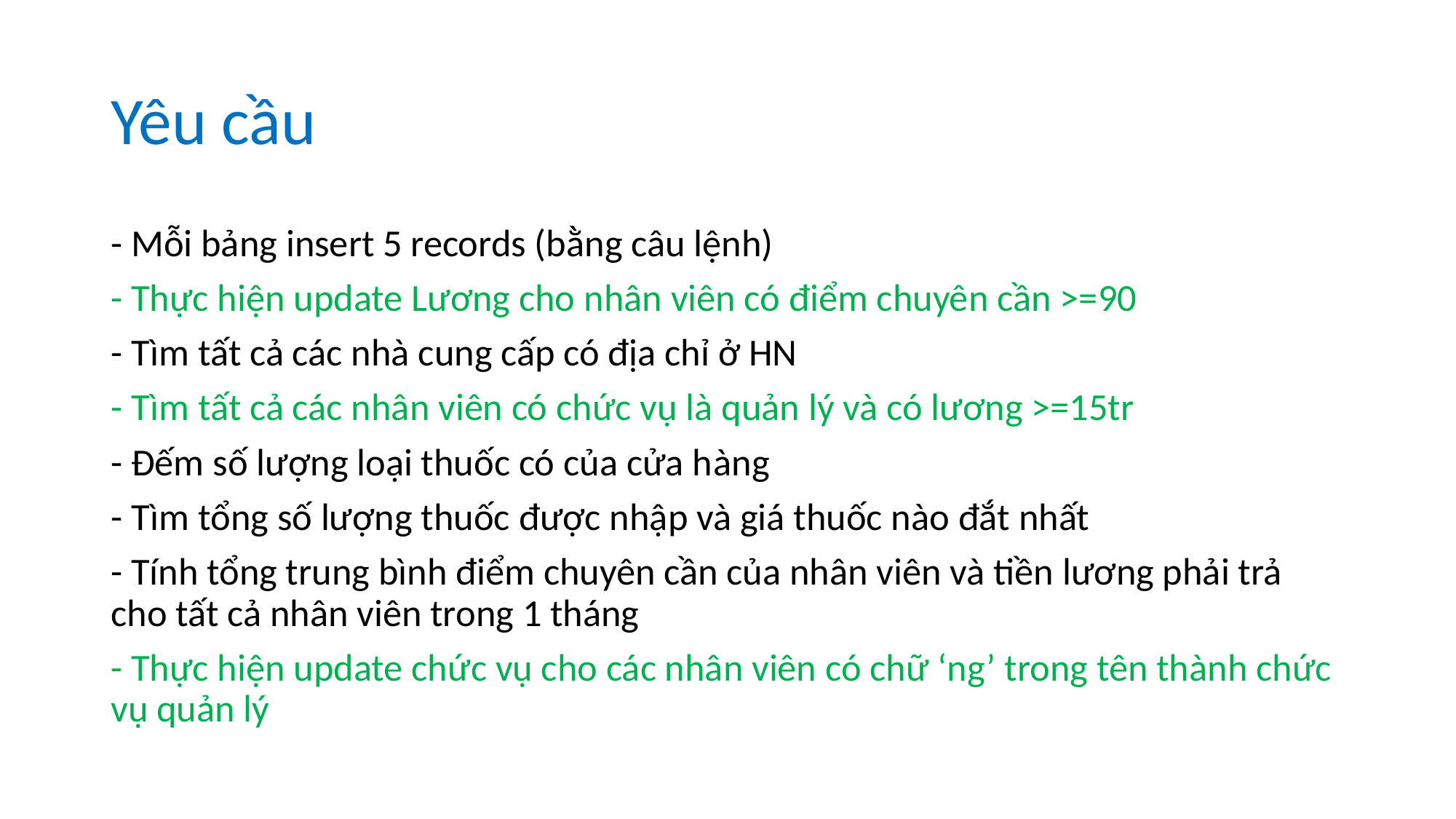

# Yêu cầu
- Mỗi bảng insert 5 records (bằng câu lệnh)
- Thực hiện update Lương cho nhân viên có điểm chuyên cần >=90
- Tìm tất cả các nhà cung cấp có địa chỉ ở HN
- Tìm tất cả các nhân viên có chức vụ là quản lý và có lương >=15tr
- Đếm số lượng loại thuốc có của cửa hàng
- Tìm tổng số lượng thuốc được nhập và giá thuốc nào đắt nhất
- Tính tổng trung bình điểm chuyên cần của nhân viên và tiền lương phải trả cho tất cả nhân viên trong 1 tháng
- Thực hiện update chức vụ cho các nhân viên có chữ ‘ng’ trong tên thành chức vụ quản lý